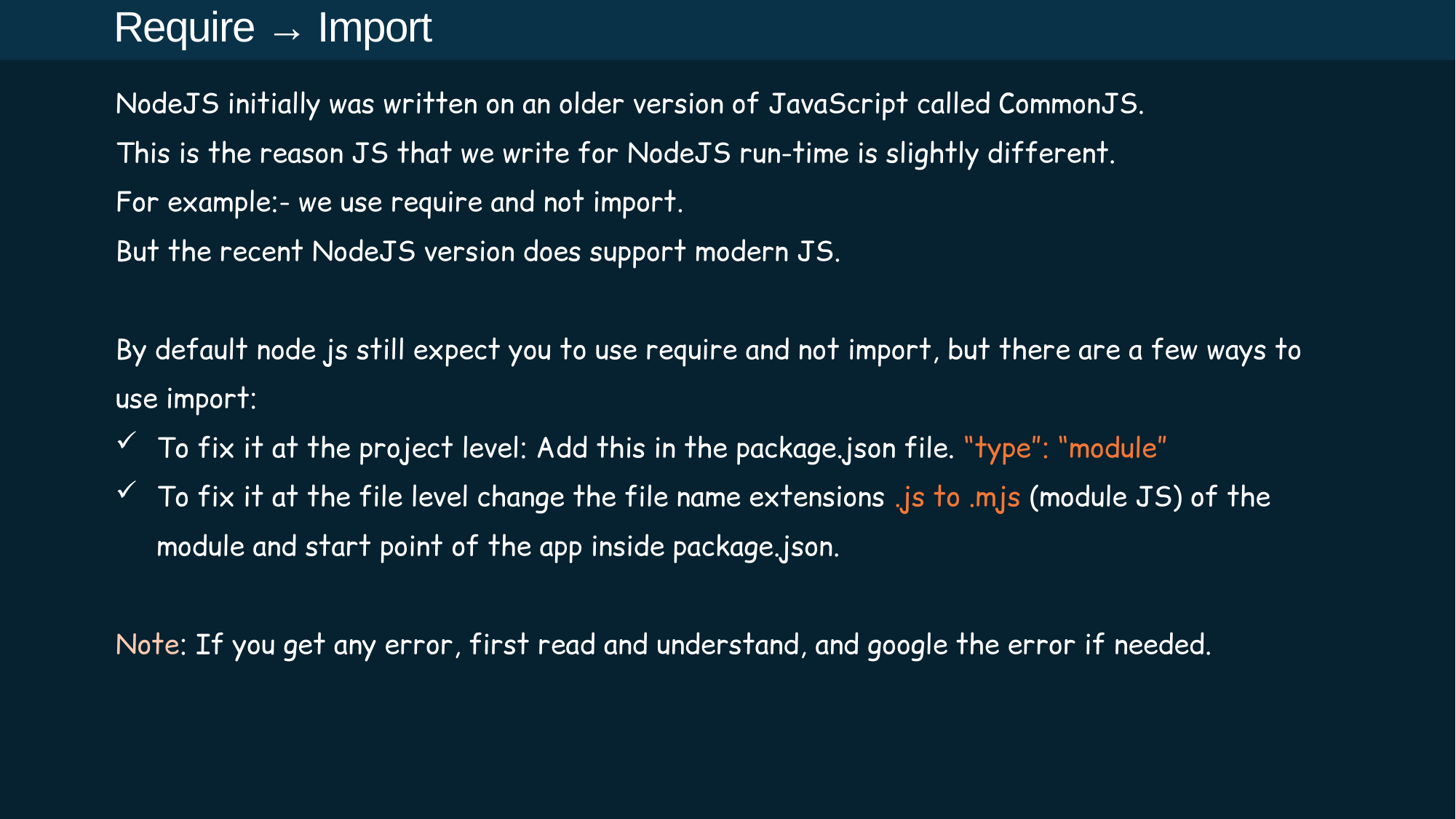

# Require → Import
NodeJS initially was written on an older version of JavaScript called CommonJS.
This is the reason JS that we write for NodeJS run-time is slightly different.
For example:- we use require and not import.
But the recent NodeJS version does support modern JS.

By default node js still expect you to use require and not import, but there are a few ways to use import:
To fix it at the project level: Add this in the package.json file. “type”: “module”
To fix it at the file level change the file name extensions .js to .mjs (module JS) of the module and start point of the app inside package.json.

Note: If you get any error, first read and understand, and google the error if needed.